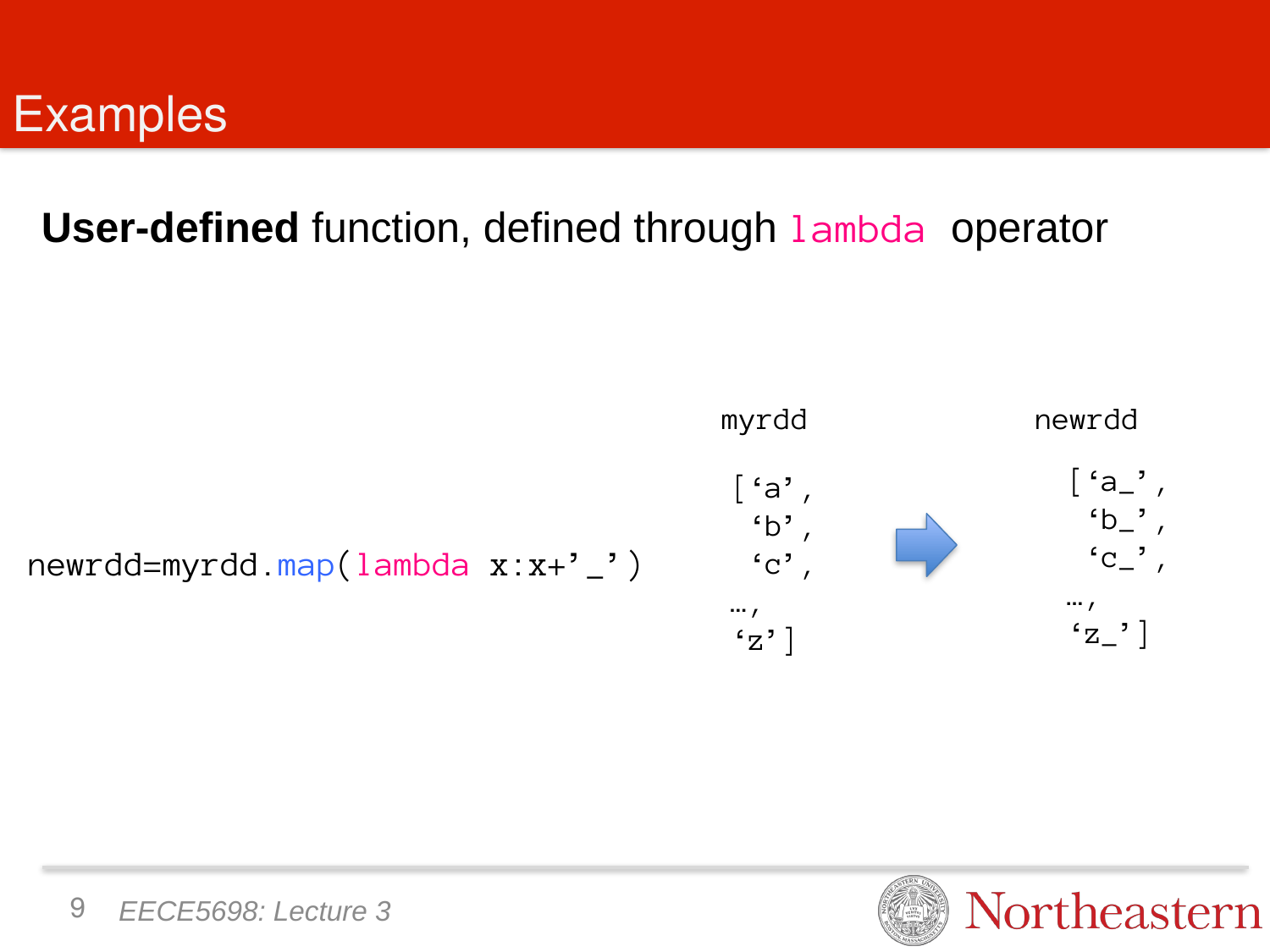

# Examples
User-defined function, defined through lambda operator
myrdd
newrdd
[‘a_’,
 ‘b_’,
 ‘c_’,
…,
‘z_’]
[‘a’,
 ‘b’,
 ‘c’,
…,
‘z’]

newrdd=myrdd.map(lambda x:x+’_’)
9
EECE5698: Lecture 3